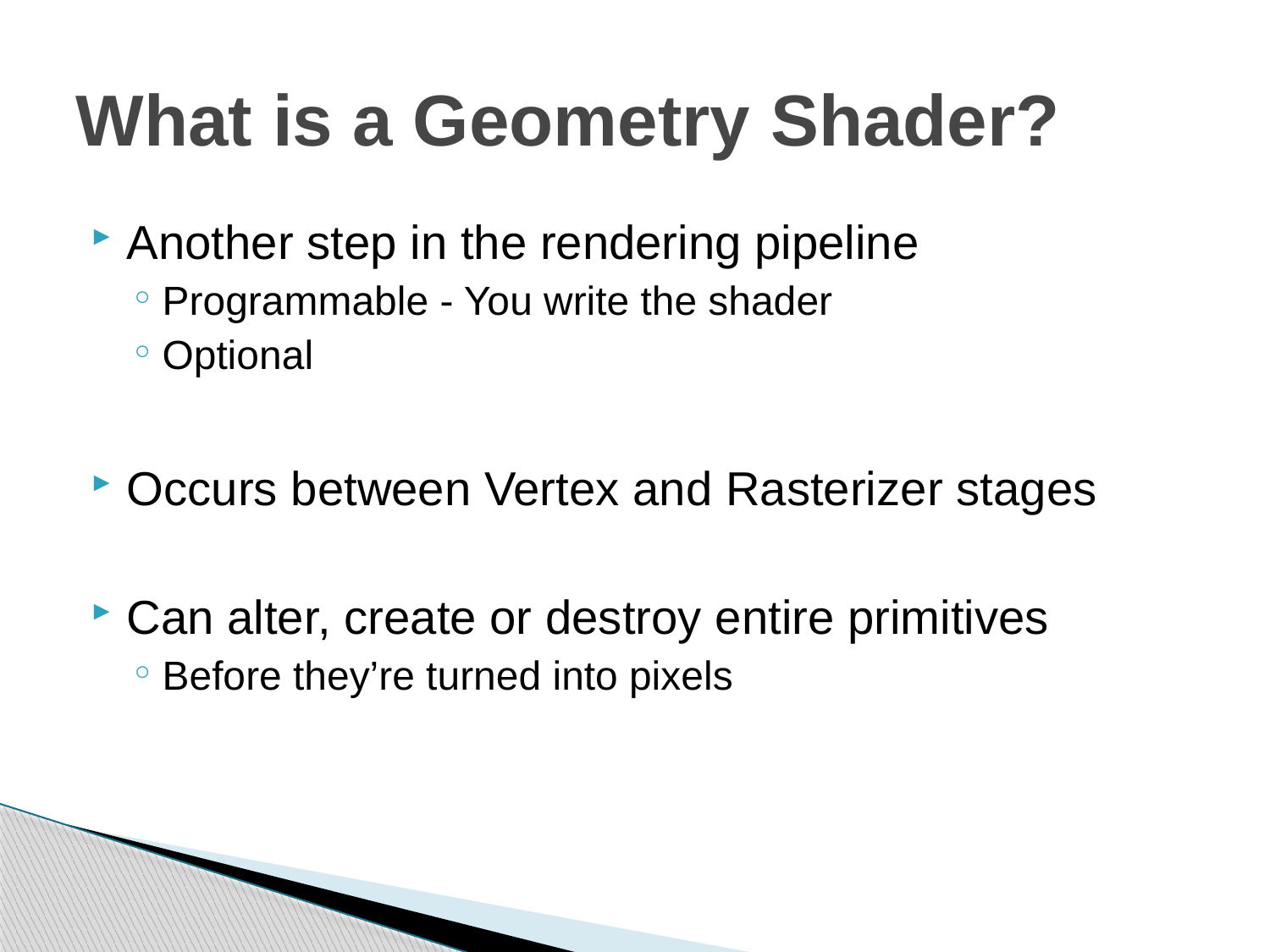

# What is a Geometry Shader?
Another step in the rendering pipeline
Programmable - You write the shader
Optional

Occurs between Vertex and Rasterizer stages

Can alter, create or destroy entire primitives
Before they’re turned into pixels